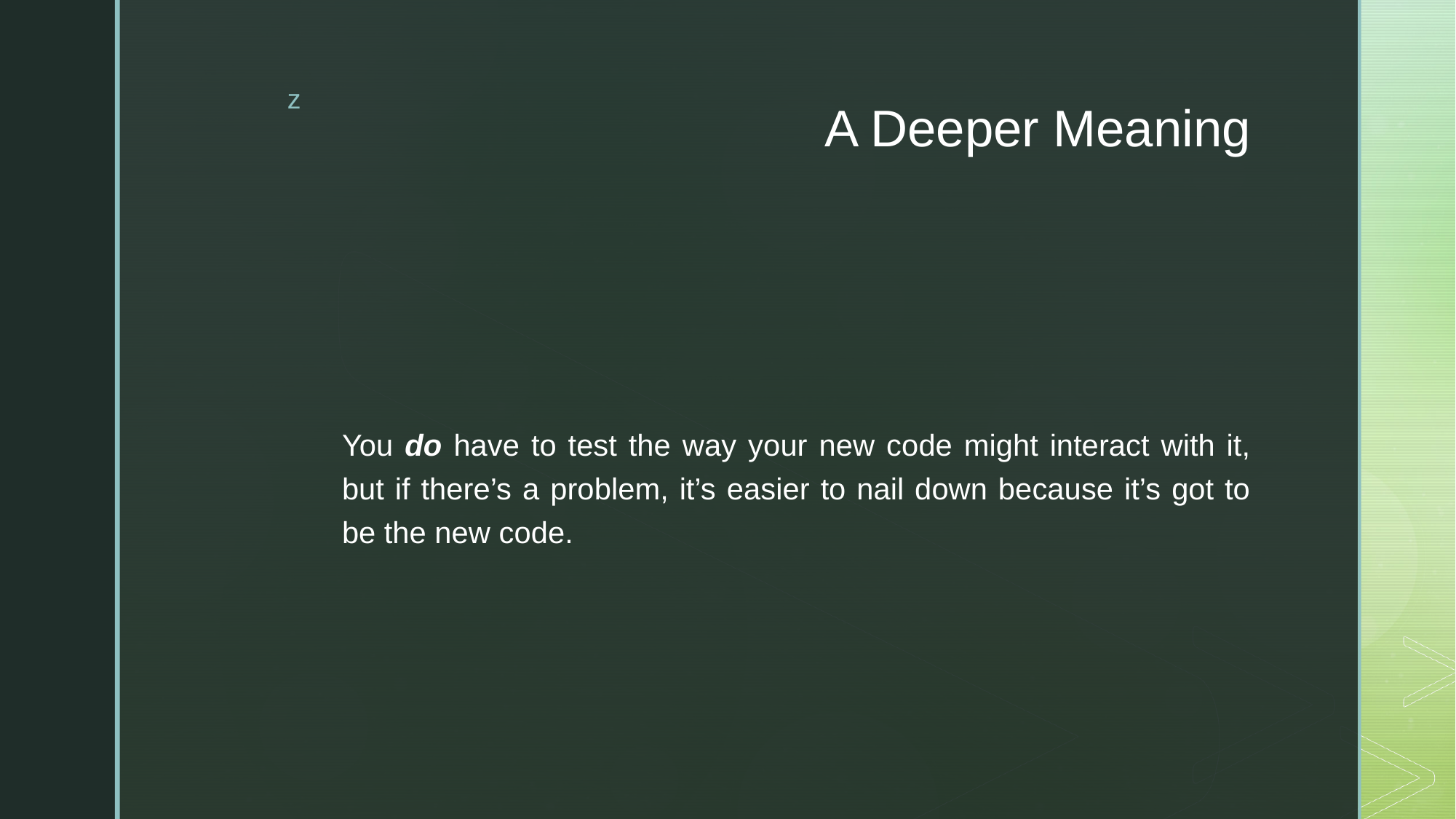

# A Deeper Meaning
You do have to test the way your new code might interact with it, but if there’s a problem, it’s easier to nail down because it’s got to be the new code.